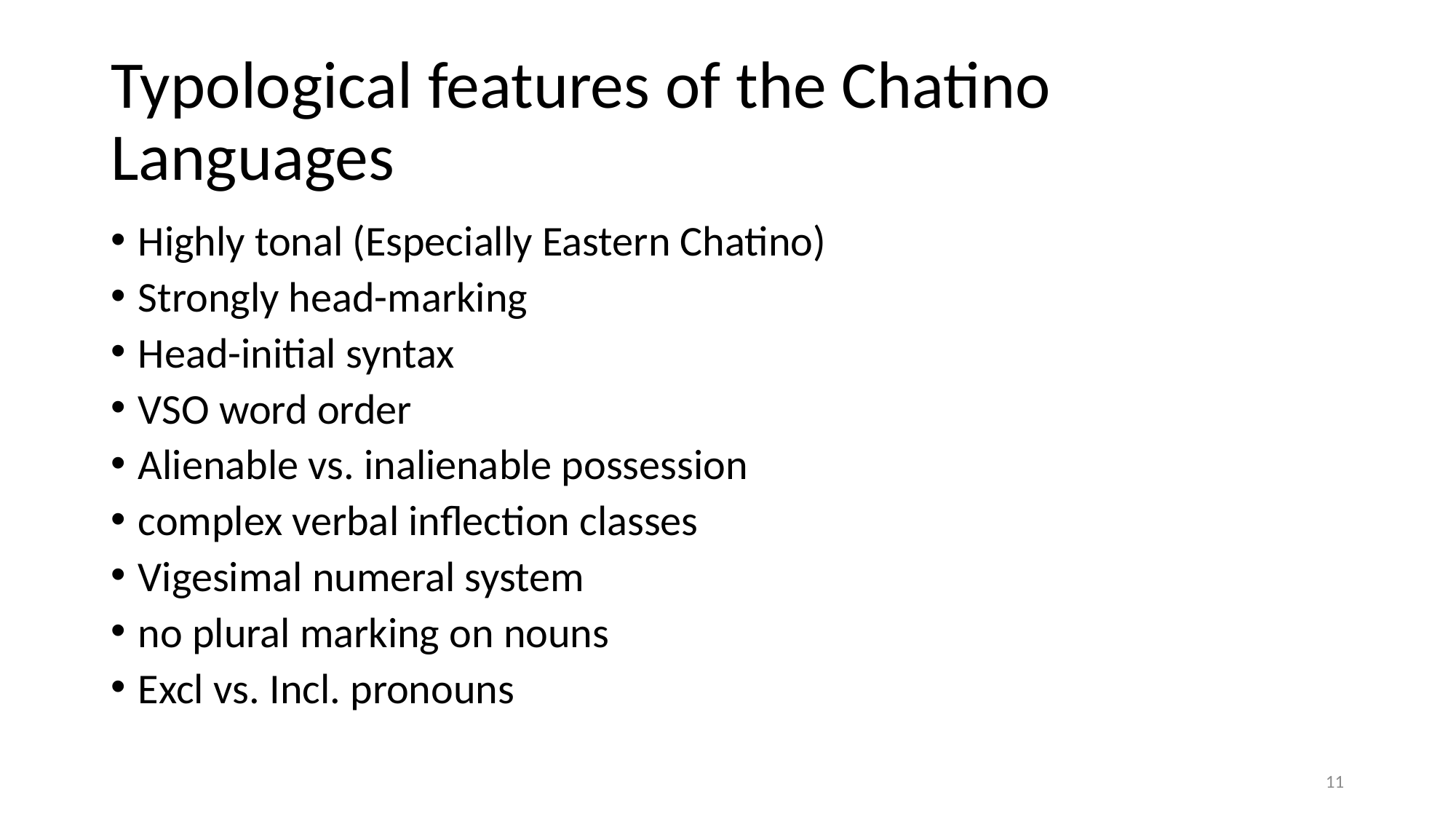

# Typological features of the Chatino Languages
Highly tonal (Especially Eastern Chatino)
Strongly head-marking
Head-initial syntax
VSO word order
Alienable vs. inalienable possession
complex verbal inflection classes
Vigesimal numeral system
no plural marking on nouns
Excl vs. Incl. pronouns

11